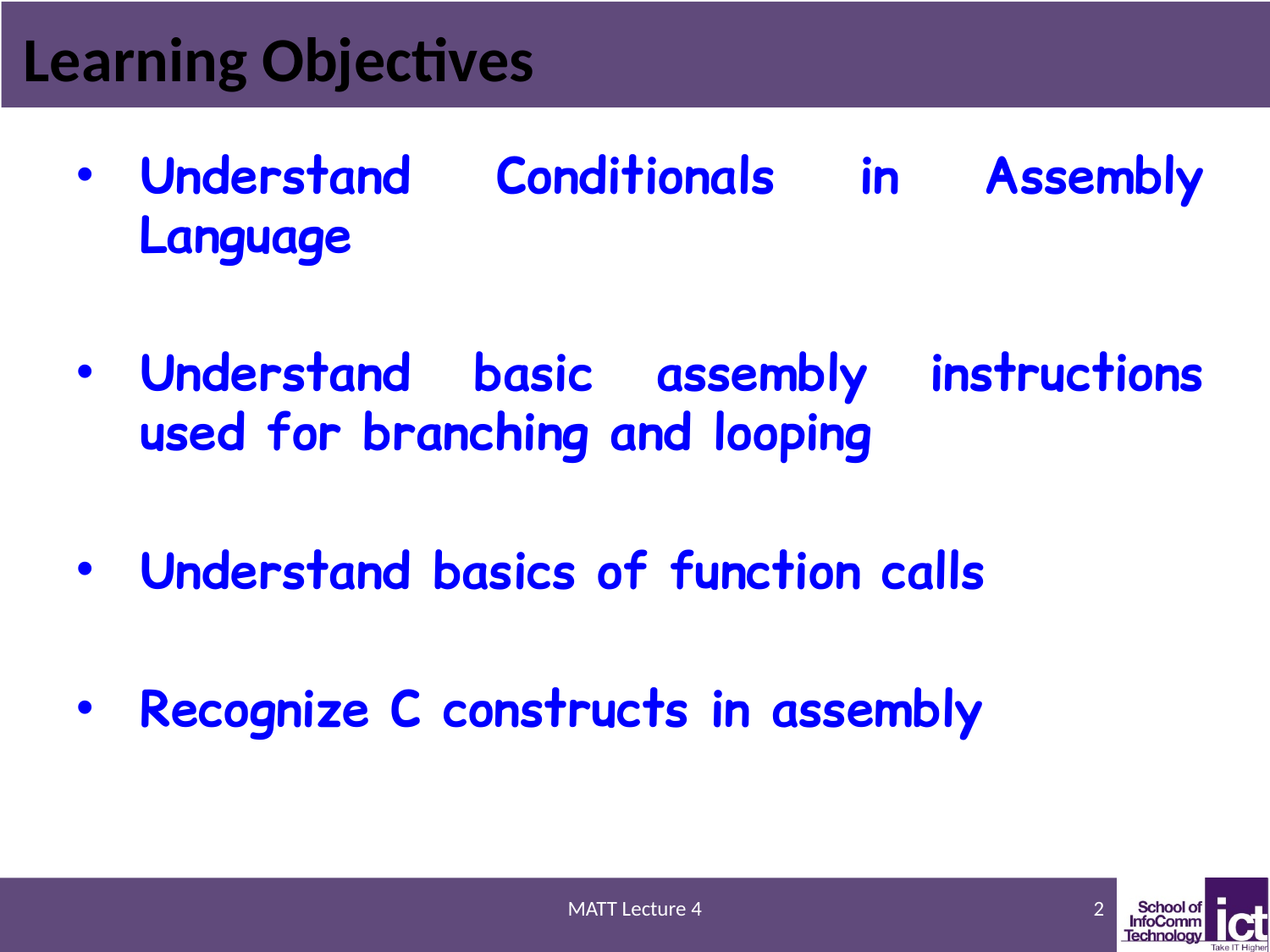

# Learning Objectives
Understand Conditionals in Assembly Language

Understand basic assembly instructions used for branching and looping

Understand basics of function calls

Recognize C constructs in assembly
MATT Lecture 4
2